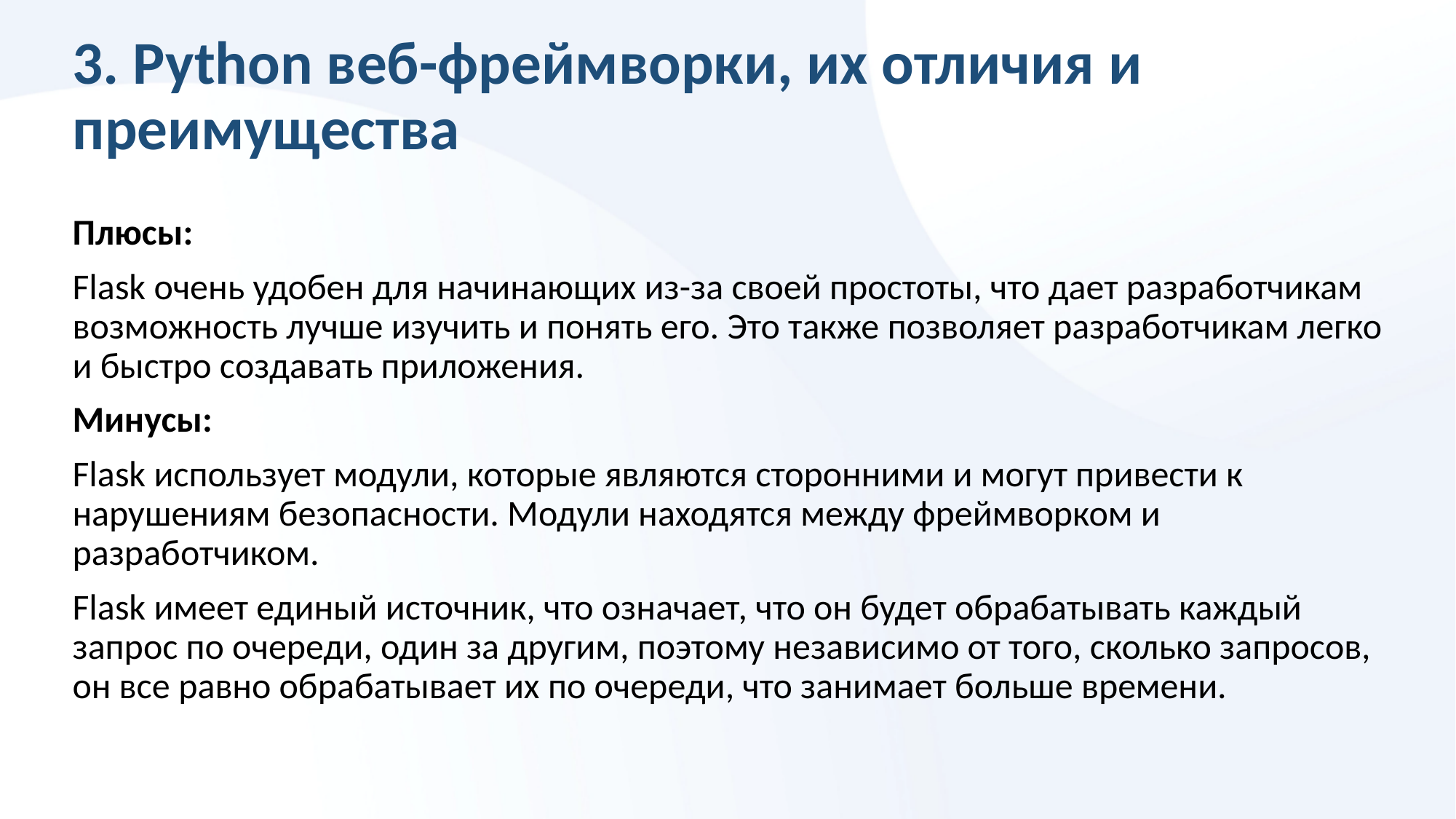

# 3. Python веб-фреймворки, их отличия и преимущества
Плюсы:
Flask очень удобен для начинающих из-за своей простоты, что дает разработчикам возможность лучше изучить и понять его. Это также позволяет разработчикам легко и быстро создавать приложения.
Минусы:
Flask использует модули, которые являются сторонними и могут привести к нарушениям безопасности. Модули находятся между фреймворком и разработчиком.
Flask имеет единый источник, что означает, что он будет обрабатывать каждый запрос по очереди, один за другим, поэтому независимо от того, сколько запросов, он все равно обрабатывает их по очереди, что занимает больше времени.